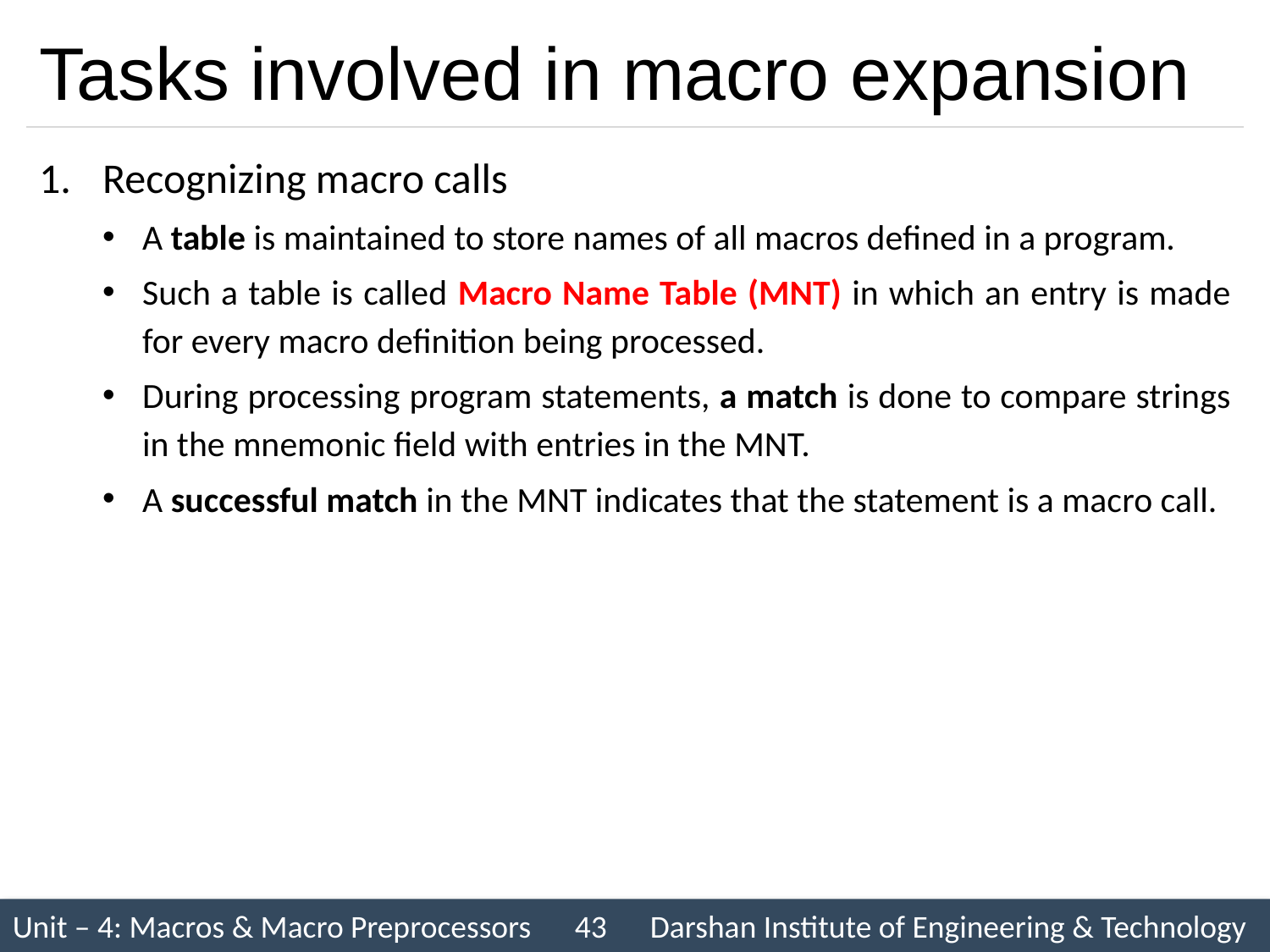

# Tasks involved in macro expansion
Recognizing macro calls
A table is maintained to store names of all macros defined in a program.
Such a table is called Macro Name Table (MNT) in which an entry is made for every macro definition being processed.
During processing program statements, a match is done to compare strings in the mnemonic field with entries in the MNT.
A successful match in the MNT indicates that the statement is a macro call.